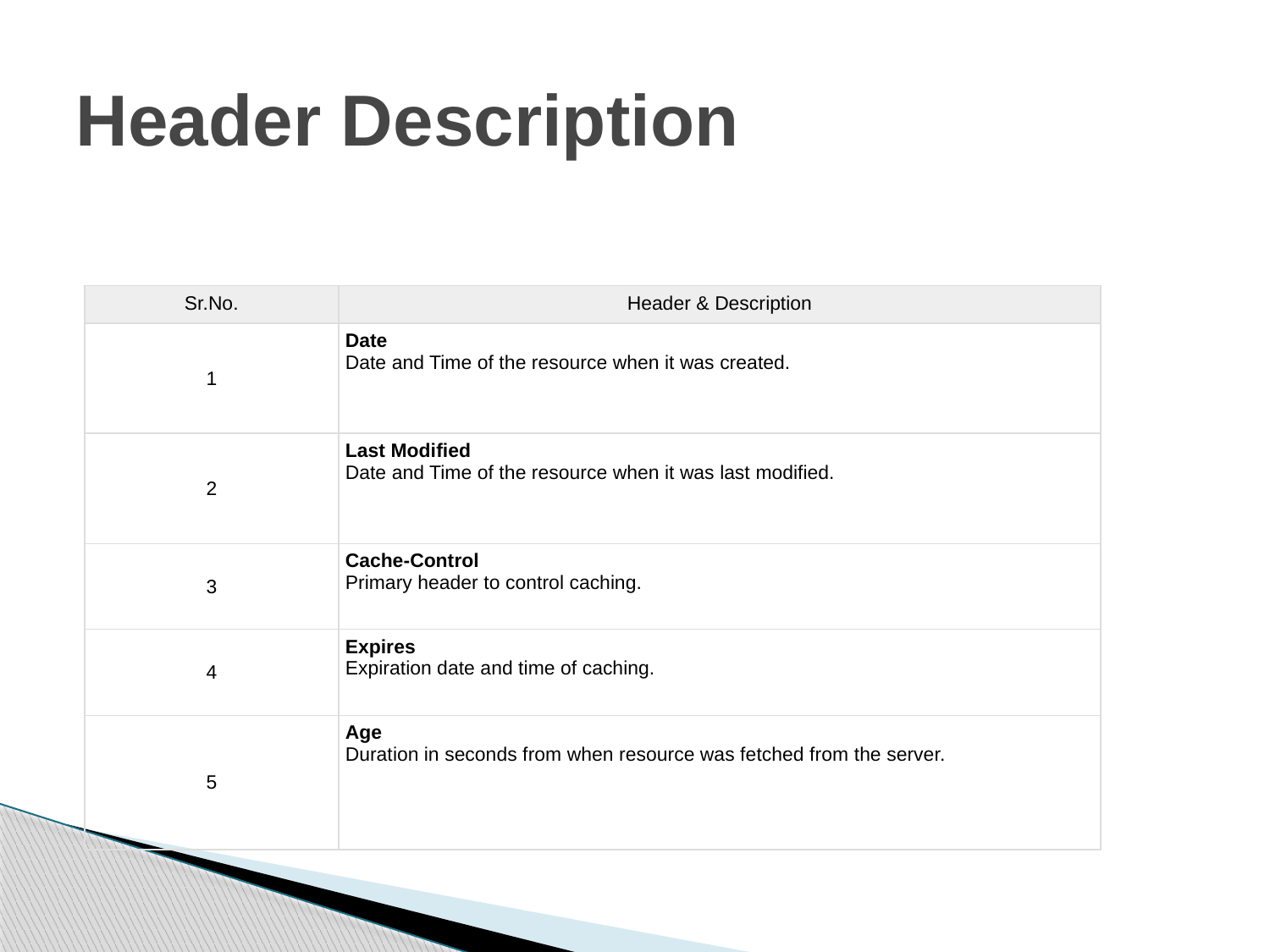

# Header Description
| Sr.No. | Header & Description |
| --- | --- |
| 1 | Date Date and Time of the resource when it was created. |
| 2 | Last Modified Date and Time of the resource when it was last modified. |
| 3 | Cache-Control Primary header to control caching. |
| 4 | Expires Expiration date and time of caching. |
| 5 | Age Duration in seconds from when resource was fetched from the server. |